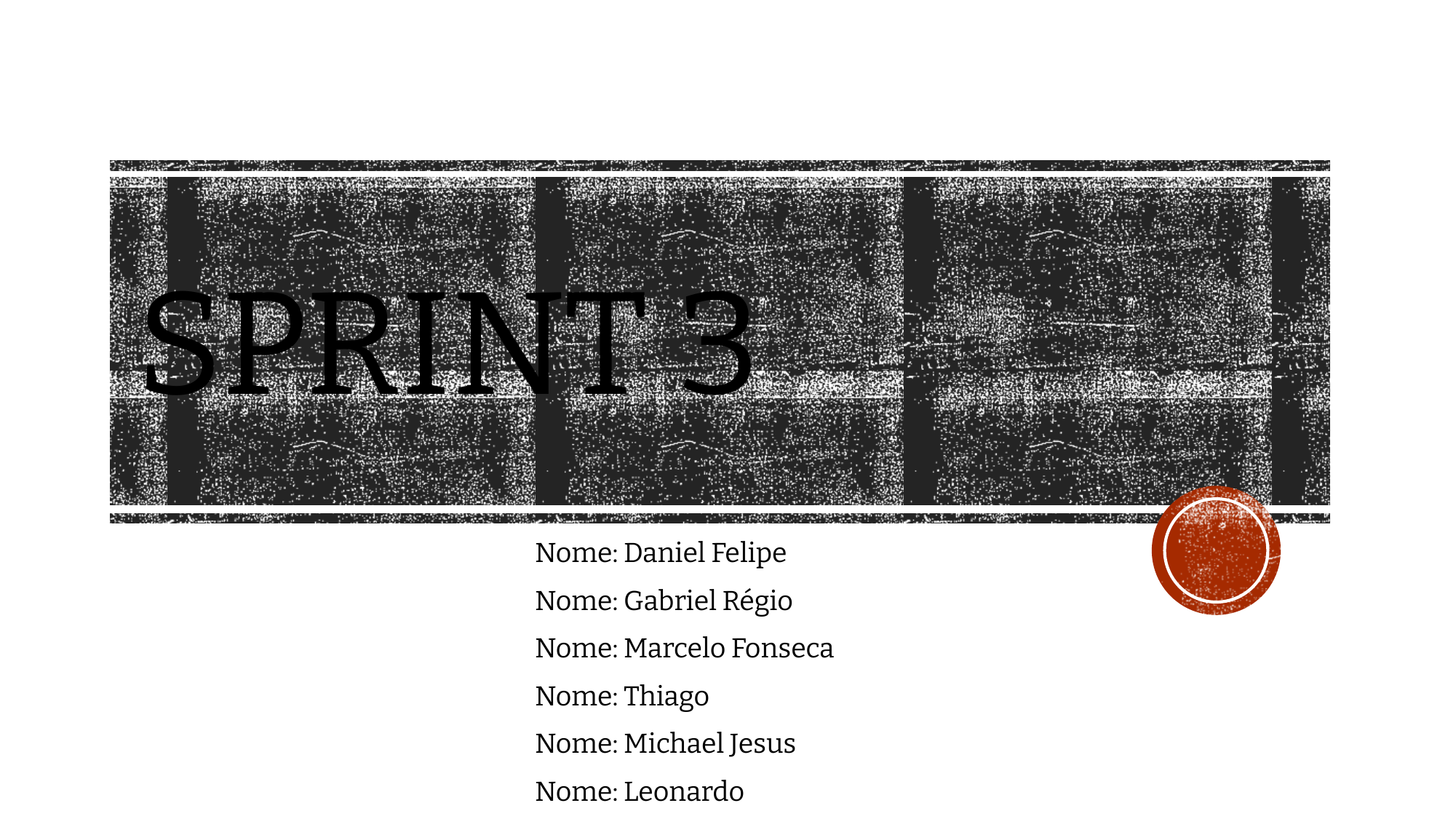

# SPRINT 3
Nome: Daniel Felipe
Nome: Gabriel Régio
Nome: Marcelo Fonseca
Nome: Thiago
Nome: Michael Jesus
Nome: Leonardo